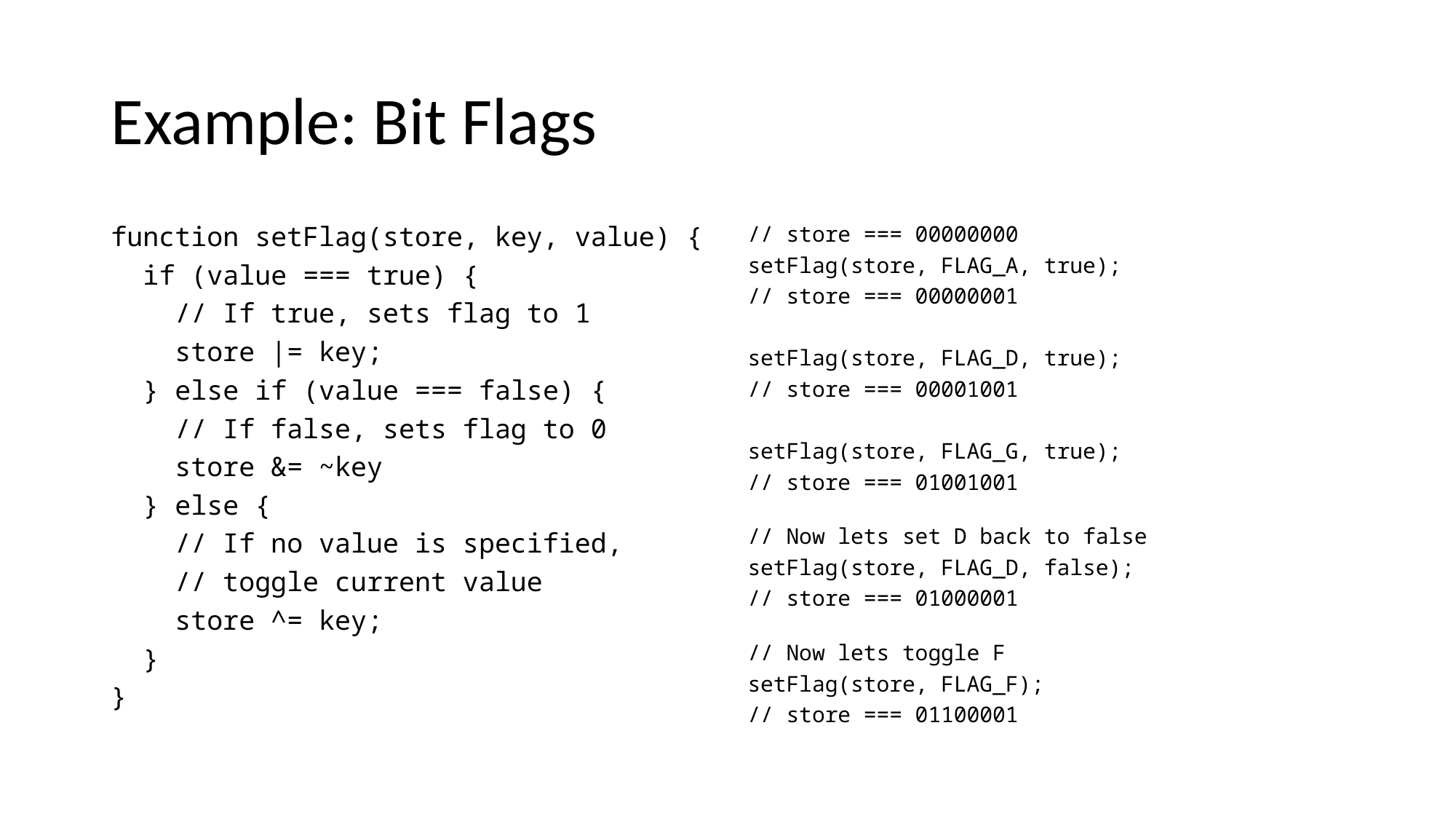

# Example: Bit Flags
function setFlag(store, key, value) {
  if (value === true) {
    // If true, sets flag to 1
    store |= key;
  } else if (value === false) {
    // If false, sets flag to 0
    store &= ~key
  } else {
    // If no value is specified,
    // toggle current value
    store ^= key;
  }
}

// store === 00000000
setFlag(store, FLAG_A, true);
// store === 00000001

setFlag(store, FLAG_D, true);
// store === 00001001

setFlag(store, FLAG_G, true);
// store === 01001001
// Now lets set D back to false
setFlag(store, FLAG_D, false);
// store === 01000001
// Now lets toggle F
setFlag(store, FLAG_F);
// store === 01100001